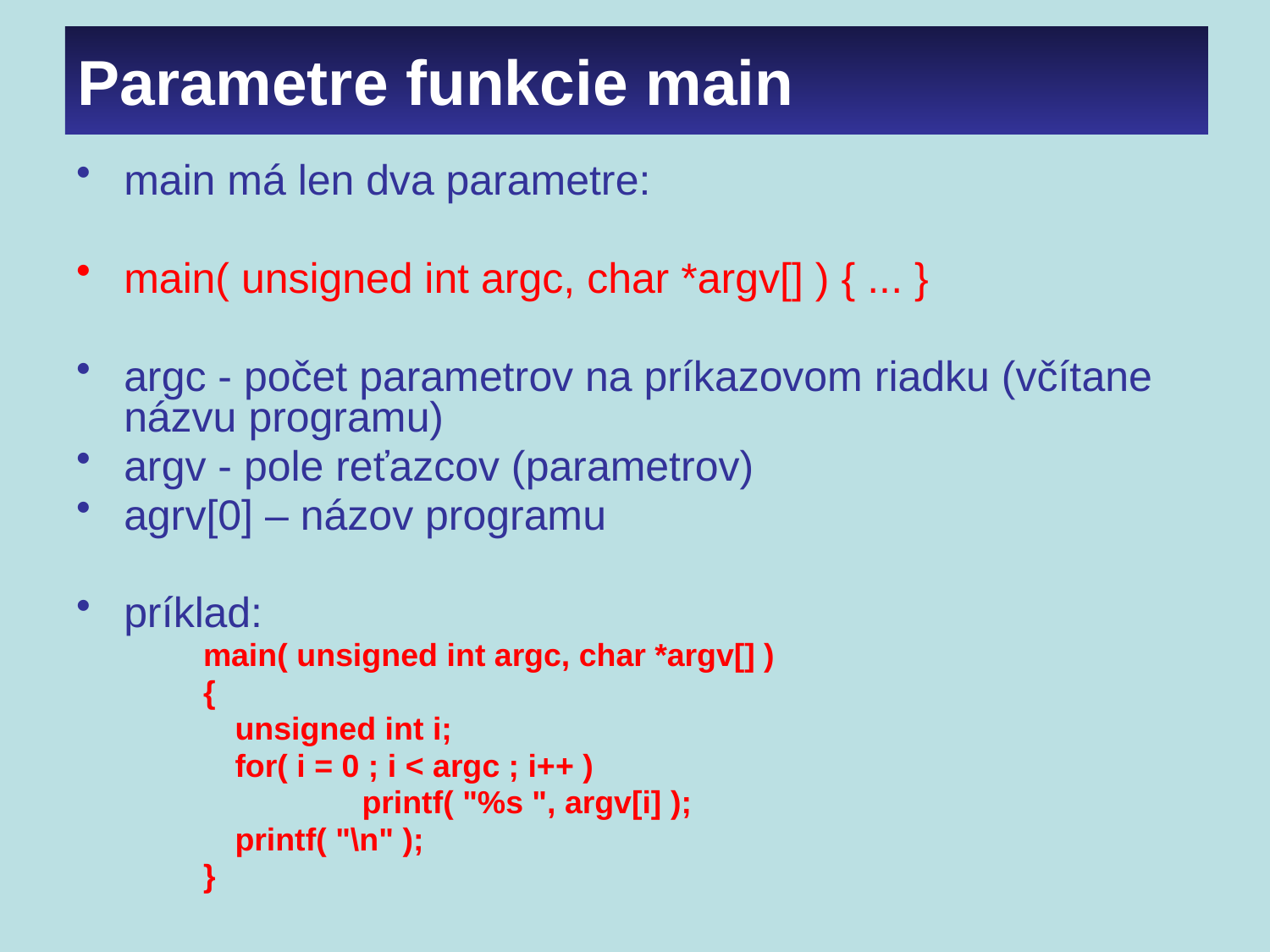

# Parametre funkcie main
main má len dva parametre:

main( unsigned int argc, char *argv[] ) { ... }

argc - počet parametrov na príkazovom riadku (včítane názvu programu)
argv - pole reťazcov (parametrov)
agrv[0] – názov programu

príklad:
main( unsigned int argc, char *argv[] )
{
	unsigned int i;
	for( i = 0 ; i < argc ; i++ )
		printf( "%s ", argv[i] );
	printf( "\n" );
}